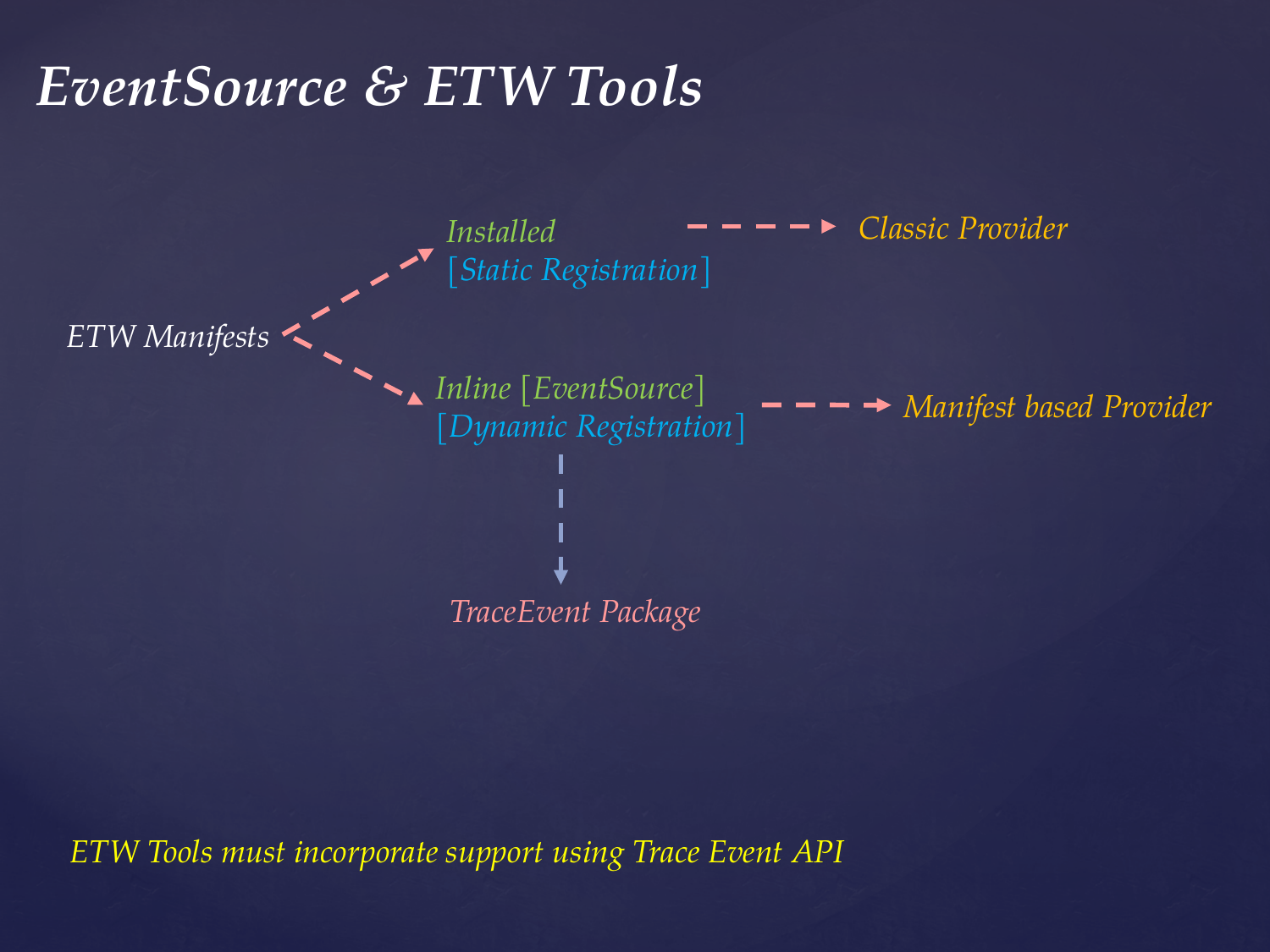

EventSource & ETW Tools
Classic Provider
Installed
[Static Registration]
ETW Manifests
Inline [EventSource]
[Dynamic Registration]
Manifest based Provider
TraceEvent Package
ETW Tools must incorporate support using Trace Event API